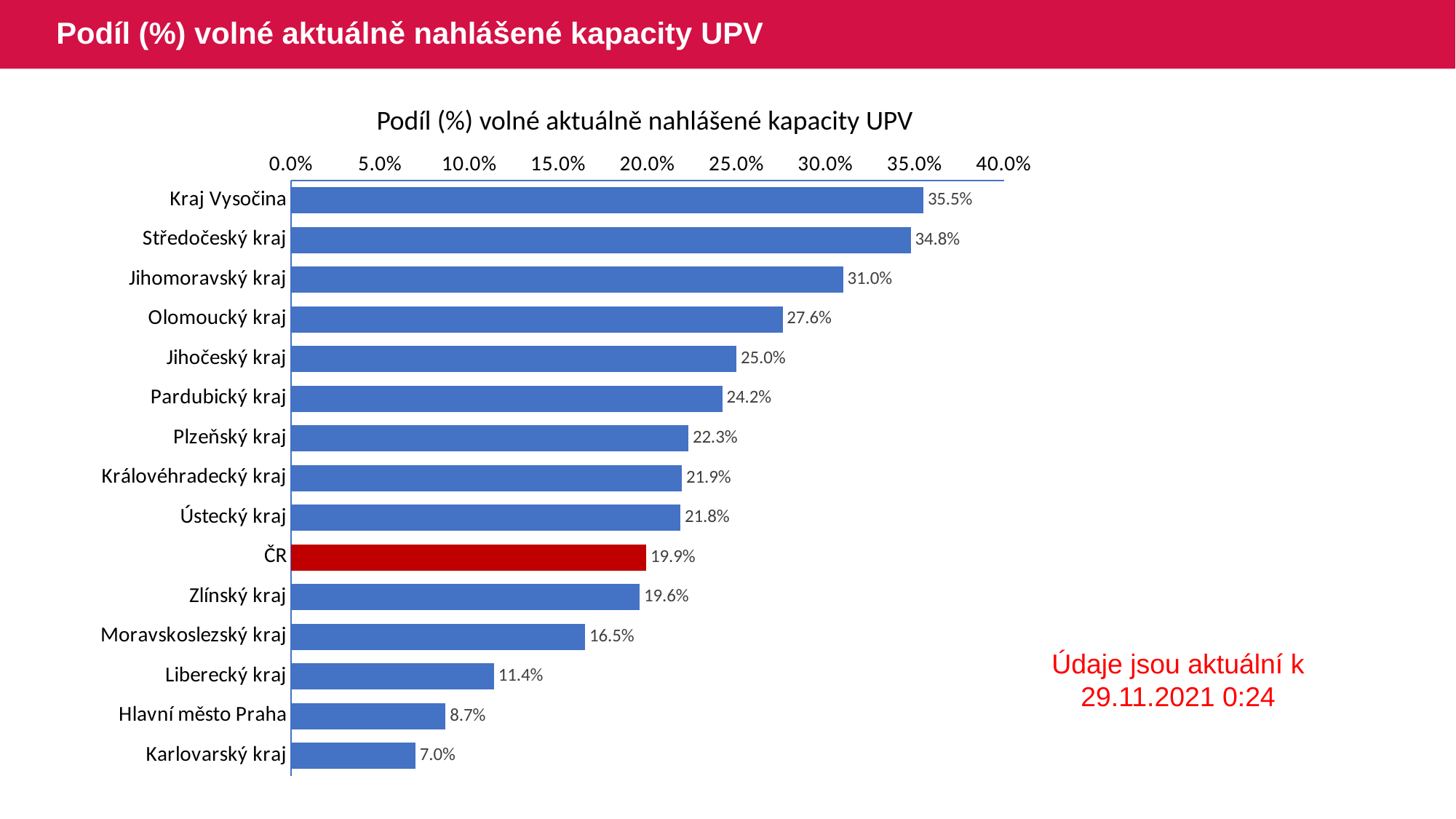

# Podíl (%) volné aktuálně nahlášené kapacity UPV
Podíl (%) volné aktuálně nahlášené kapacity UPV

### Chart

| Category | Series 1 |
|---|---|
| Kraj Vysočina | 0.354838709677 |
| Středočeský kraj | 0.347826086956 |
| Jihomoravský kraj | 0.309734513274 |
| Olomoucký kraj | 0.275862068965 |
| Jihočeský kraj | 0.25 |
| Pardubický kraj | 0.24193548387 |
| Plzeňský kraj | 0.223021582733 |
| Královéhradecký kraj | 0.219298245614 |
| Ústecký kraj | 0.218487394957 |
| ČR | 0.199314397649 |
| Zlínský kraj | 0.195652173913 |
| Moravskoslezský kraj | 0.165048543689 |
| Liberecký kraj | 0.113924050632 |
| Hlavní město Praha | 0.086680761099 |
| Karlovarský kraj | 0.06976744186 |
Údaje jsou aktuální k 29.11.2021 0:24